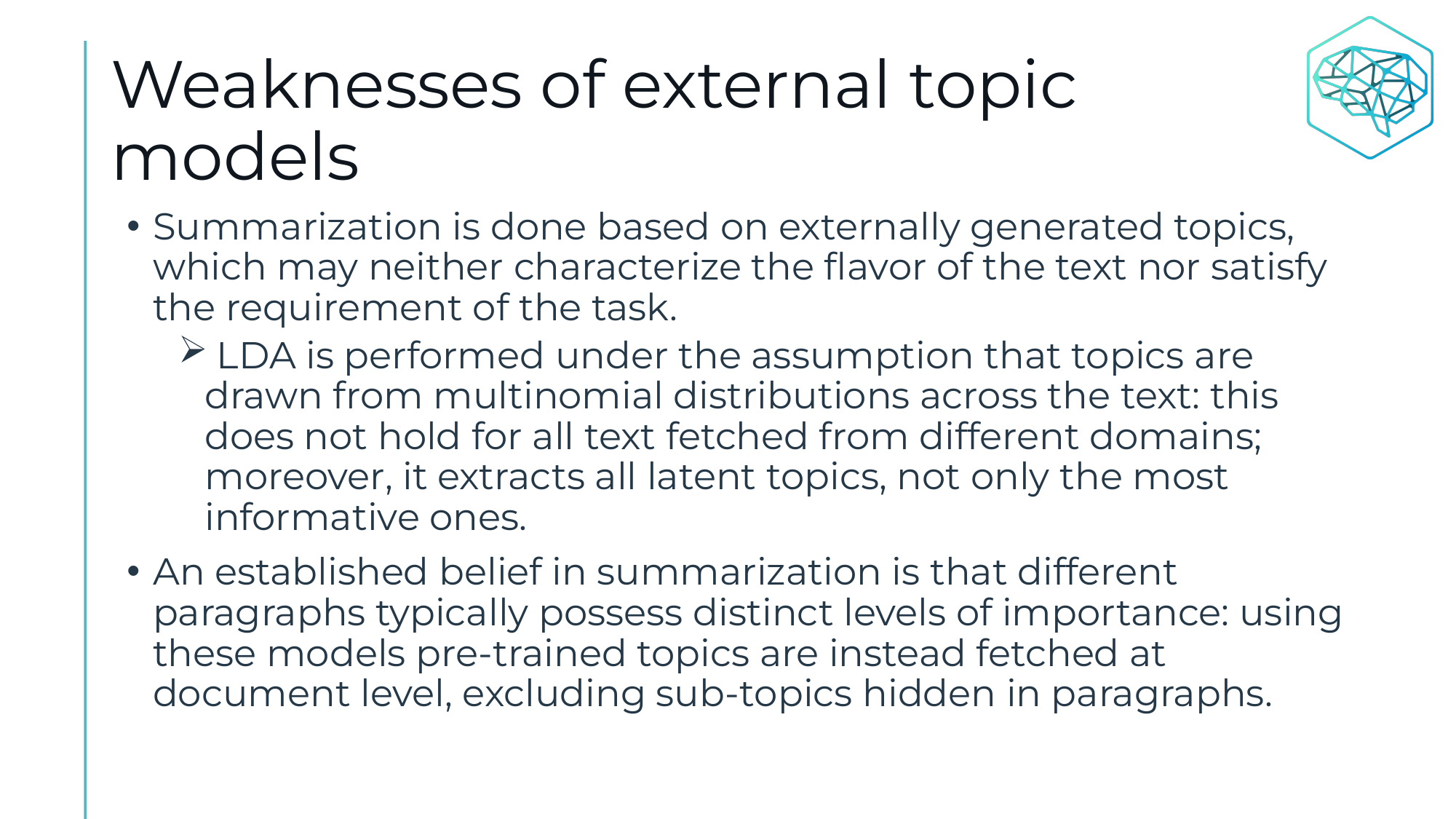

# Weaknesses of external topic models
Summarization is done based on externally generated topics, which may neither characterize the flavor of the text nor satisfy the requirement of the task.
 LDA is performed under the assumption that topics are drawn from multinomial distributions across the text: this does not hold for all text fetched from different domains; moreover, it extracts all latent topics, not only the most informative ones.
An established belief in summarization is that different paragraphs typically possess distinct levels of importance: using these models pre-trained topics are instead fetched at document level, excluding sub-topics hidden in paragraphs.